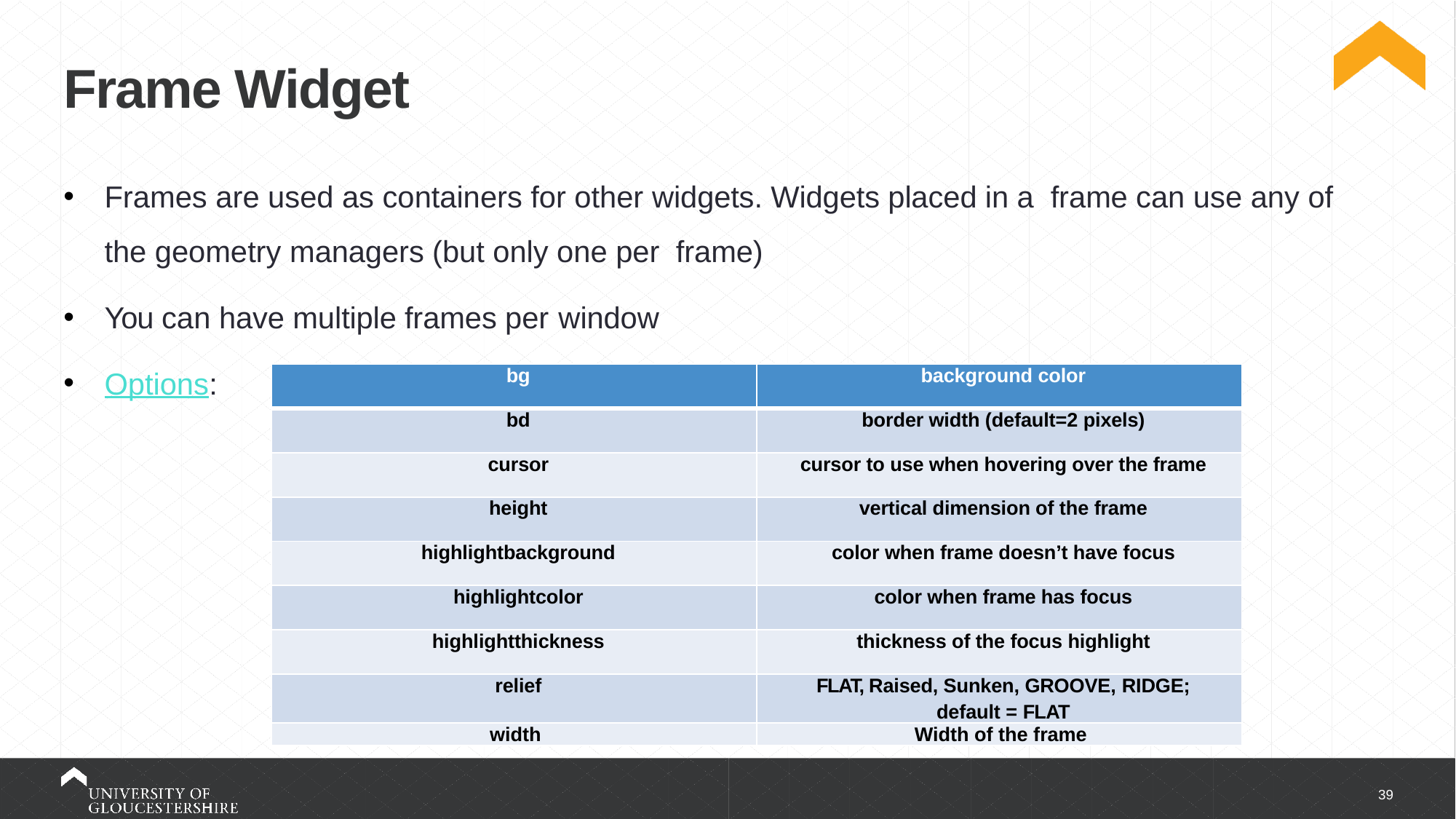

# Frame Widget
Frames are used as containers for other widgets. Widgets placed in a  frame can use any of the geometry managers (but only one per  frame)
You can have multiple frames per window
Options:

| bg | background color |
| --- | --- |
| bd | border width (default=2 pixels) |
| cursor | cursor to use when hovering over the frame |
| height | vertical dimension of the frame |
| highlightbackground | color when frame doesn’t have focus |
| highlightcolor | color when frame has focus |
| highlightthickness | thickness of the focus highlight |
| relief | FLAT, Raised, Sunken, GROOVE, RIDGE; default = FLAT |
| width | Width of the frame |